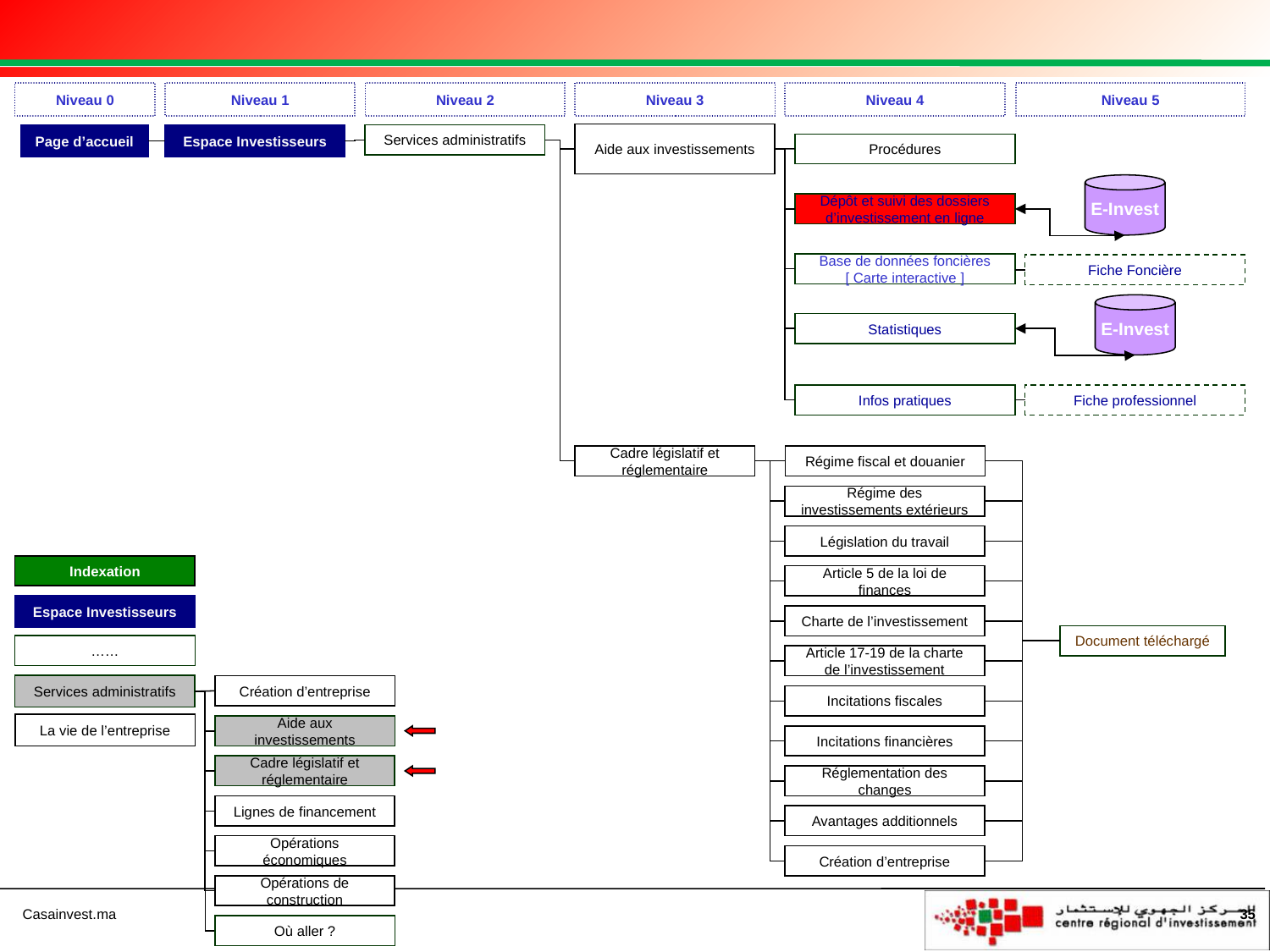

Niveau 0
Niveau 1
Niveau 2
Niveau 3
Niveau 4
Niveau 5
Aide aux investissements
Page d’accueil
Espace Investisseurs
Services administratifs
Procédures
E-Invest
Dépôt et suivi des dossiers d’investissement en ligne
Base de données foncières
[ Carte interactive ]
Fiche Foncière
E-Invest
Statistiques
Infos pratiques
Fiche professionnel
Cadre législatif et réglementaire
Régime fiscal et douanier
Régime des investissements extérieurs
Législation du travail
Indexation
Article 5 de la loi de finances
Espace Investisseurs
Charte de l’investissement
Document téléchargé
……
Article 17-19 de la charte de l’investissement
Services administratifs
Création d’entreprise
Incitations fiscales
La vie de l’entreprise
Aide aux investissements

Incitations financières
Cadre législatif et réglementaire

Réglementation des changes
Lignes de financement
Avantages additionnels
Opérations économiques
Création d’entreprise
Opérations de construction
35
Où aller ?